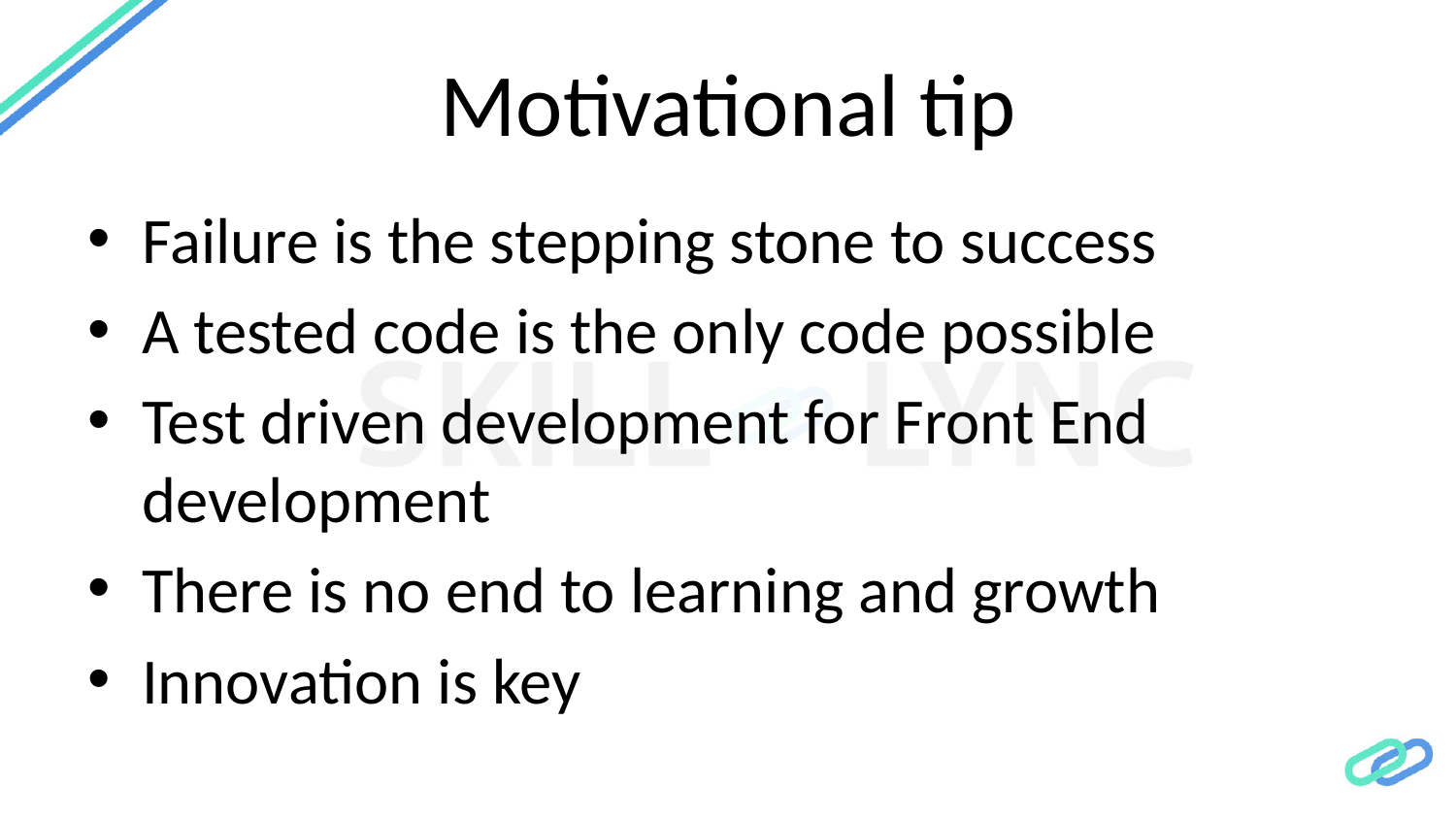

# Motivational tip
Failure is the stepping stone to success
A tested code is the only code possible
Test driven development for Front End development
There is no end to learning and growth
Innovation is key